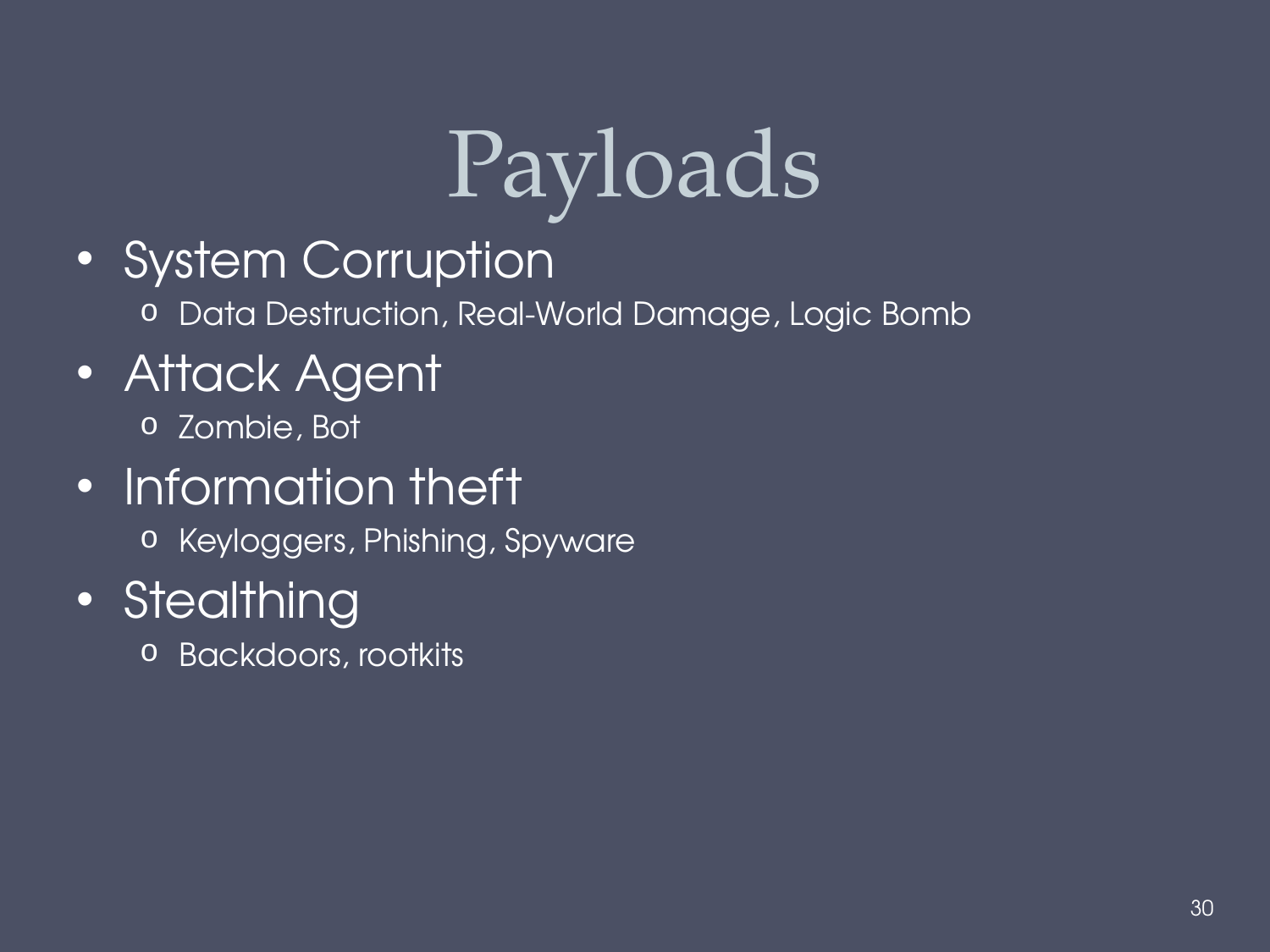

# Payloads
System Corruption
Data Destruction, Real-World Damage, Logic Bomb
Attack Agent
Zombie, Bot
Information theft
Keyloggers, Phishing, Spyware
Stealthing
Backdoors, rootkits
30